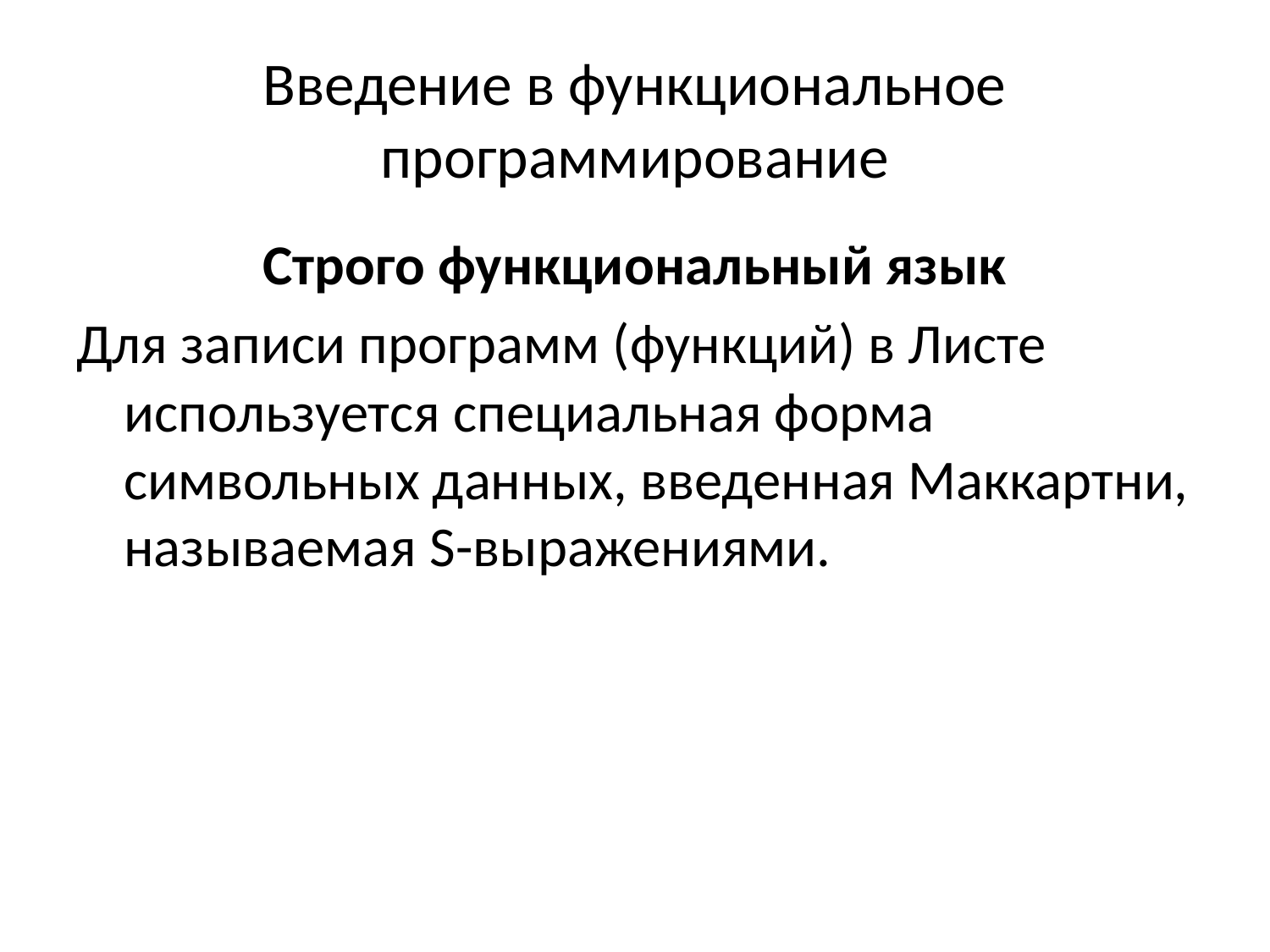

# Введение в функциональное программирование
Строго функциональный язык
Для записи программ (функций) в Листе используется специальная форма символьных данных, введенная Маккартни, называемая S-выражениями.